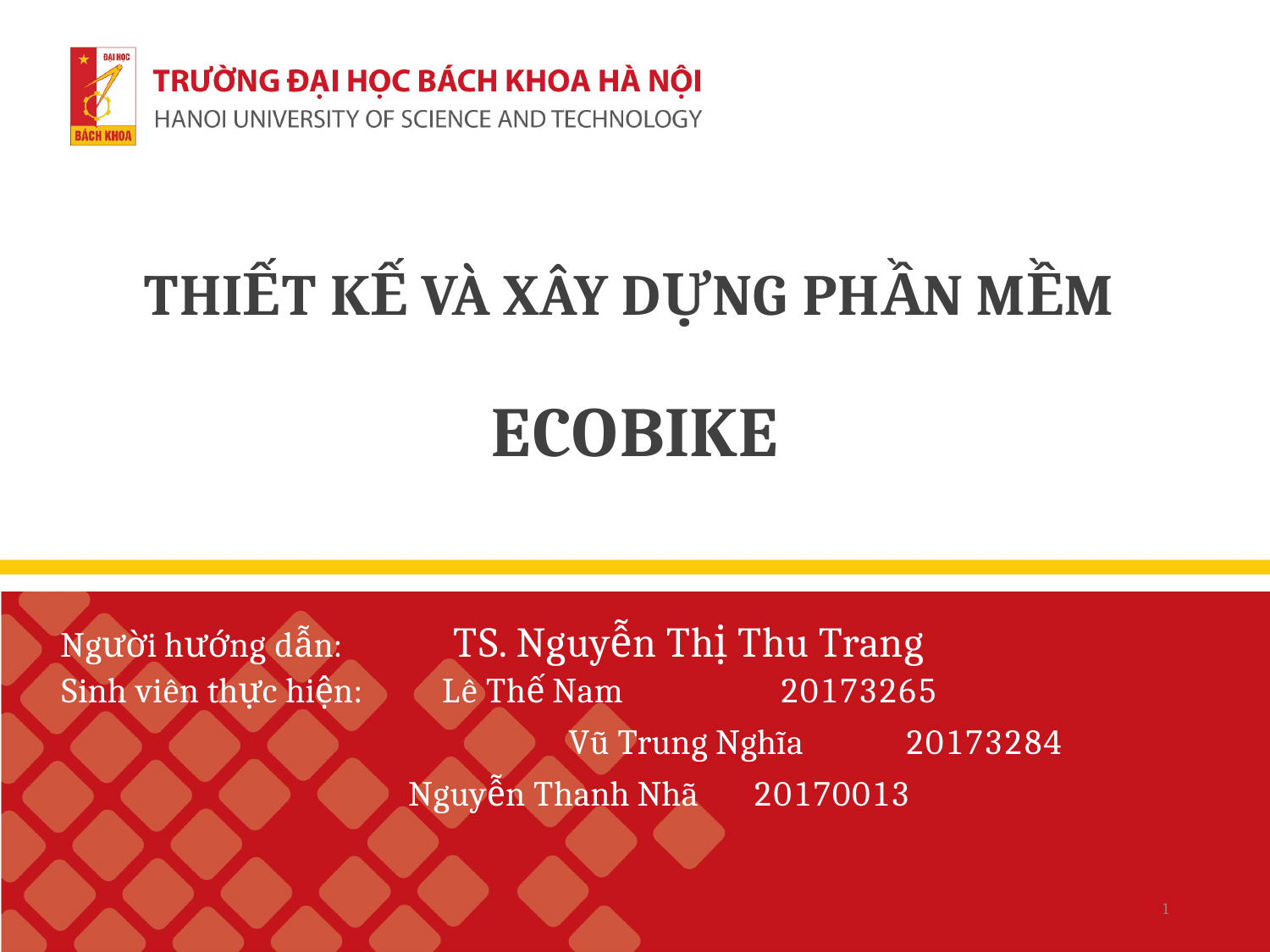

# THIẾT KẾ VÀ XÂY DỰNG PHẦN MỀM ECOBIKE
 Người hướng dẫn:              TS. Nguyễn Thị Thu Trang
Sinh viên thực hiện: 	Lê Thế Nam                    20173265
				Vũ Trung Nghĩa             20173284
                               	            Nguyễn Thanh Nhã       20170013

1